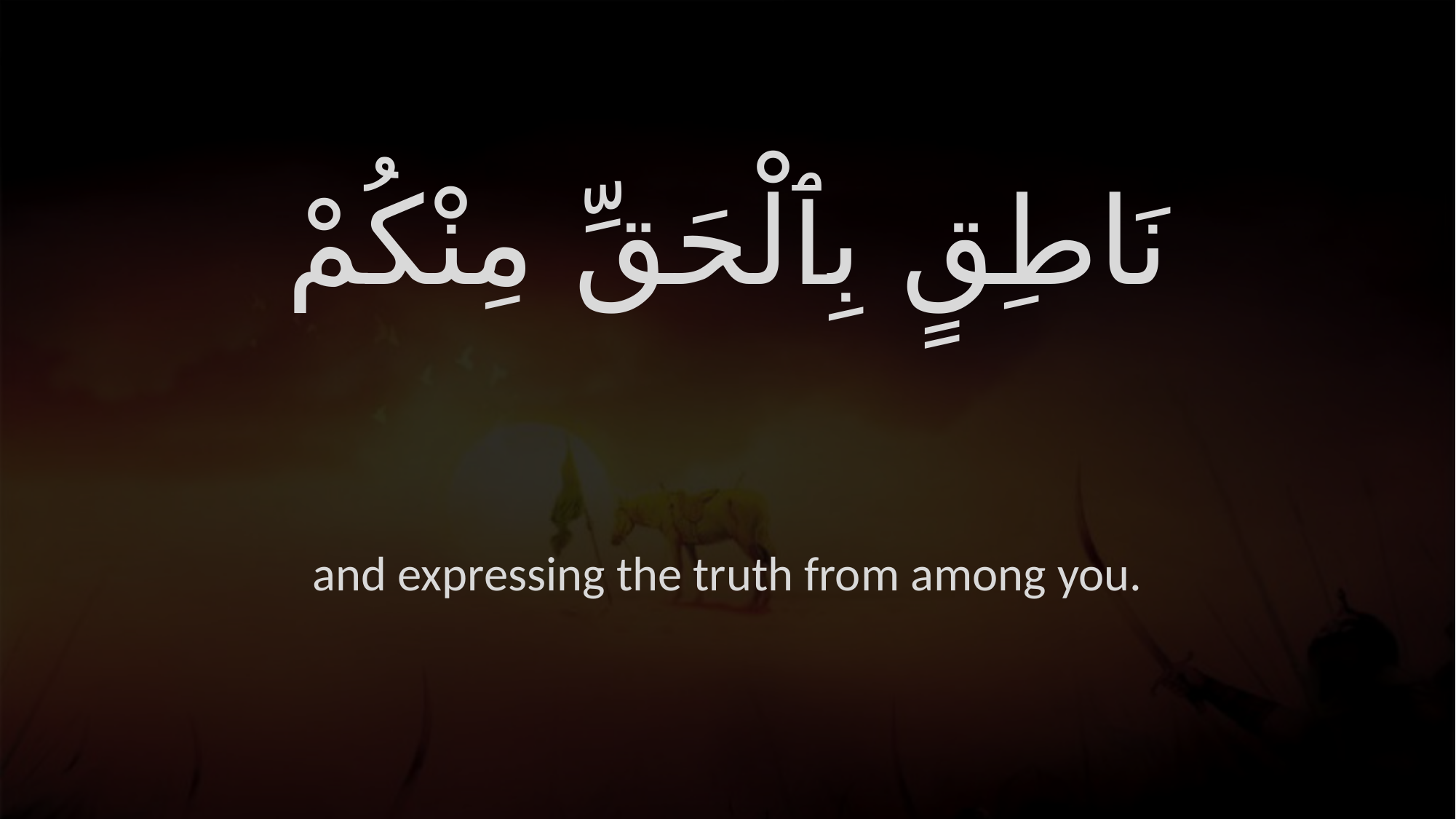

# نَاطِقٍ بِٱلْحَقِّ مِنْكُمْ
and expressing the truth from among you.